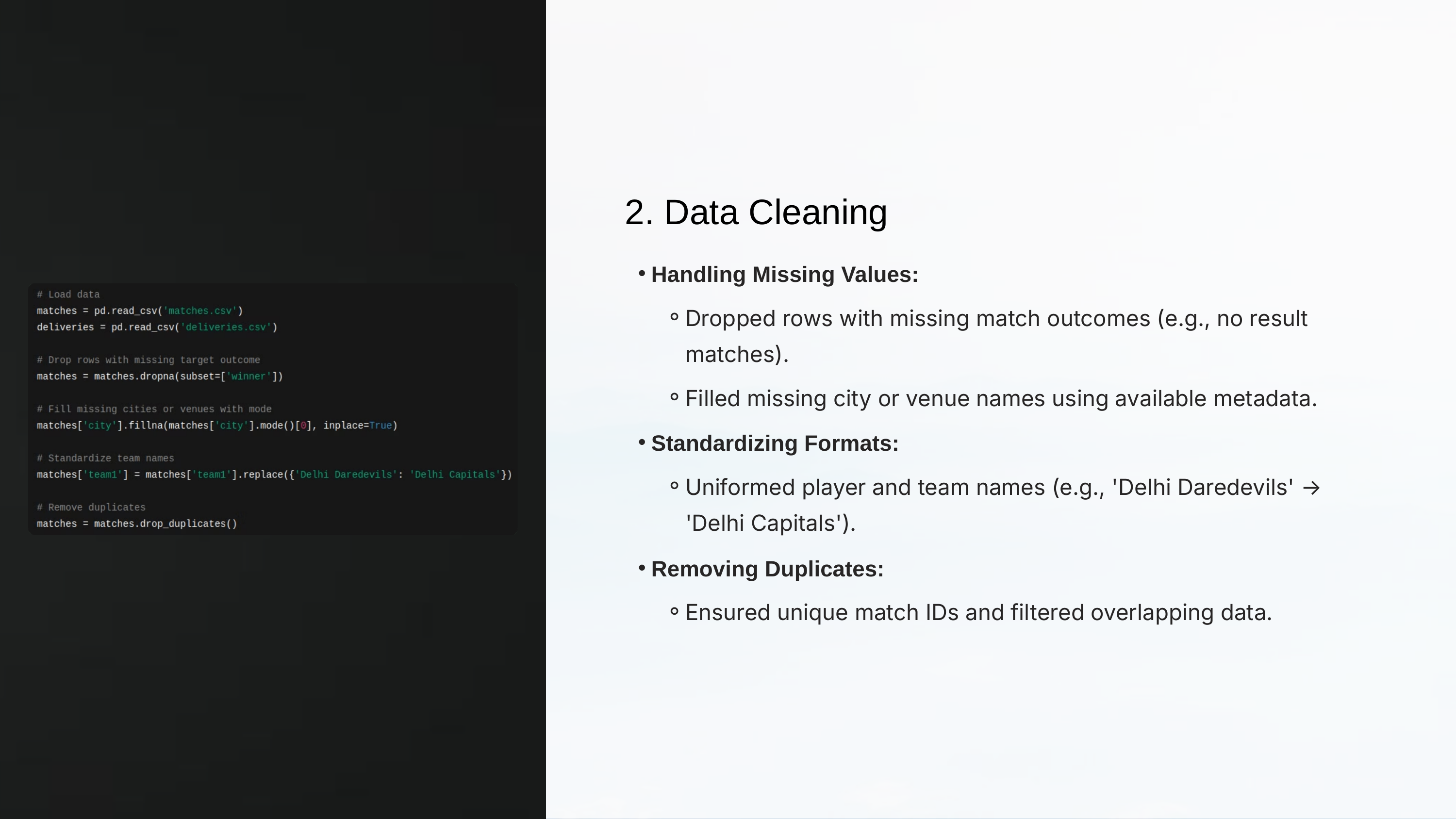

2. Data Cleaning

Handling Missing Values:

Dropped rows with missing match outcomes (e.g., no result matches).

Filled missing city or venue names using available metadata.

Standardizing Formats:

Uniformed player and team names (e.g., 'Delhi Daredevils' → 'Delhi Capitals').

Removing Duplicates:

Ensured unique match IDs and filtered overlapping data.